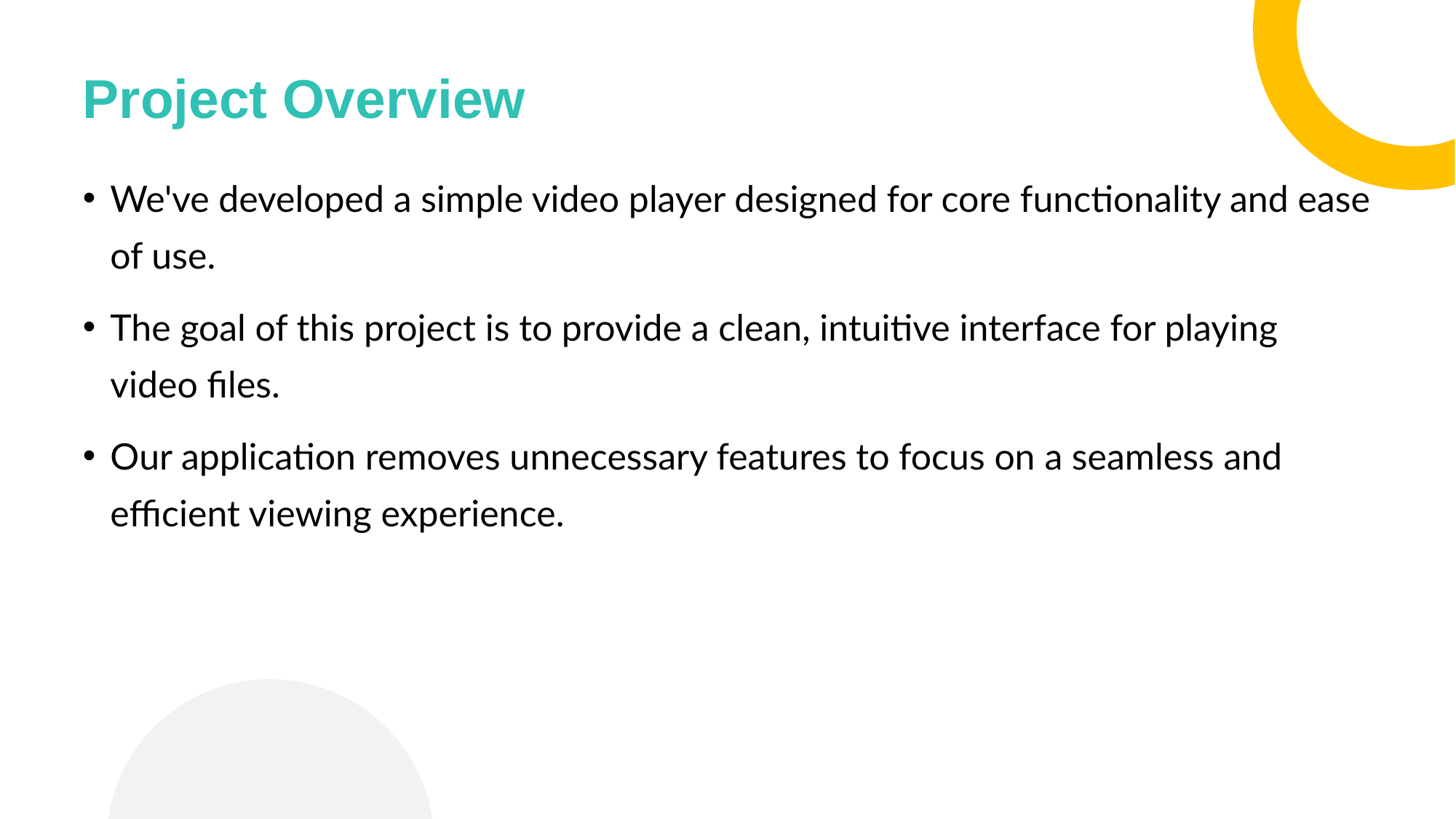

# Project Overview
We've developed a simple video player designed for core functionality and ease of use.
The goal of this project is to provide a clean, intuitive interface for playing video files.
Our application removes unnecessary features to focus on a seamless and efficient viewing experience.